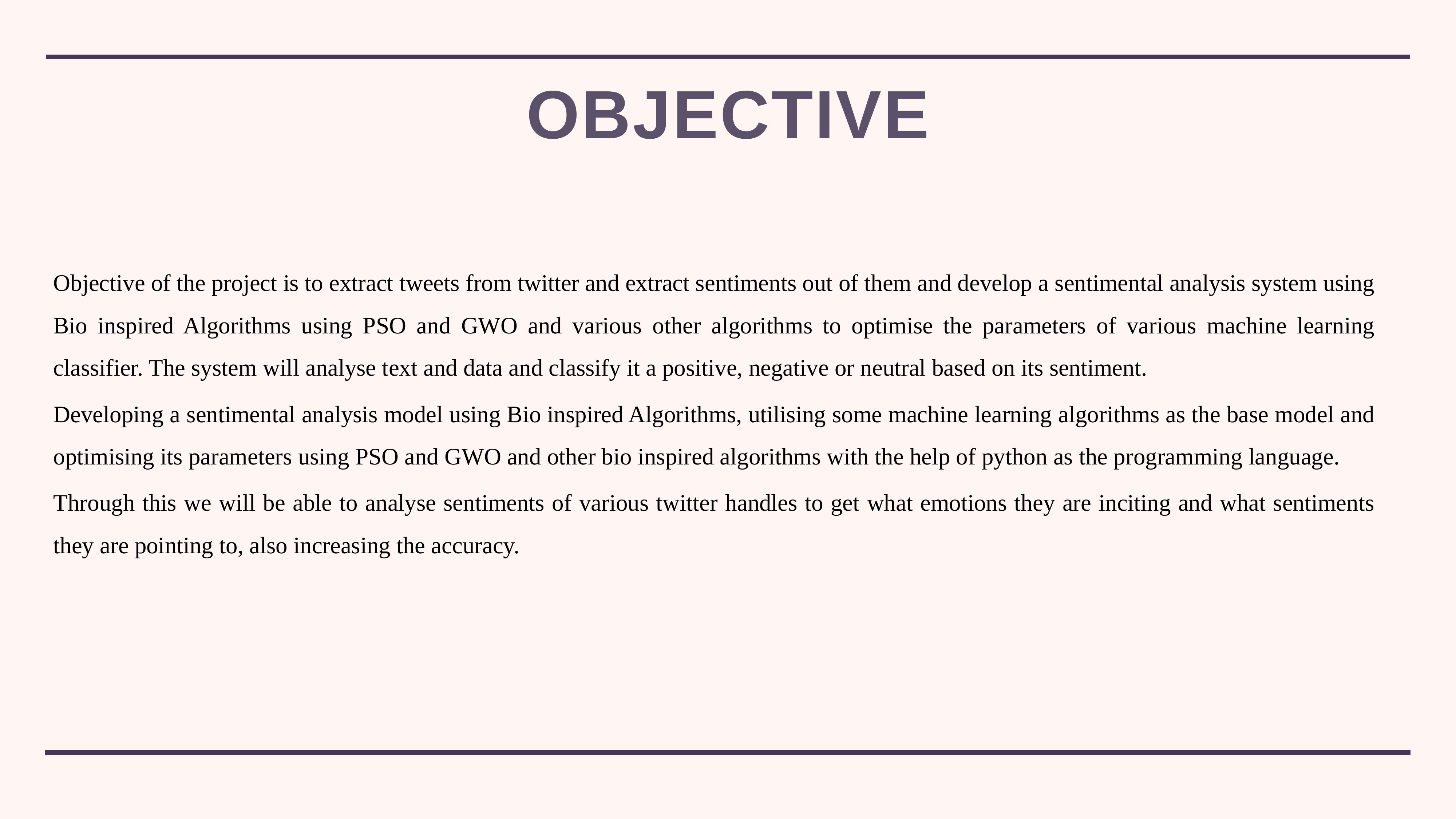

# Objective
Objective of the project is to extract tweets from twitter and extract sentiments out of them and develop a sentimental analysis system using Bio inspired Algorithms using PSO and GWO and various other algorithms to optimise the parameters of various machine learning classifier. The system will analyse text and data and classify it a positive, negative or neutral based on its sentiment.
Developing a sentimental analysis model using Bio inspired Algorithms, utilising some machine learning algorithms as the base model and optimising its parameters using PSO and GWO and other bio inspired algorithms with the help of python as the programming language.
Through this we will be able to analyse sentiments of various twitter handles to get what emotions they are inciting and what sentiments they are pointing to, also increasing the accuracy.